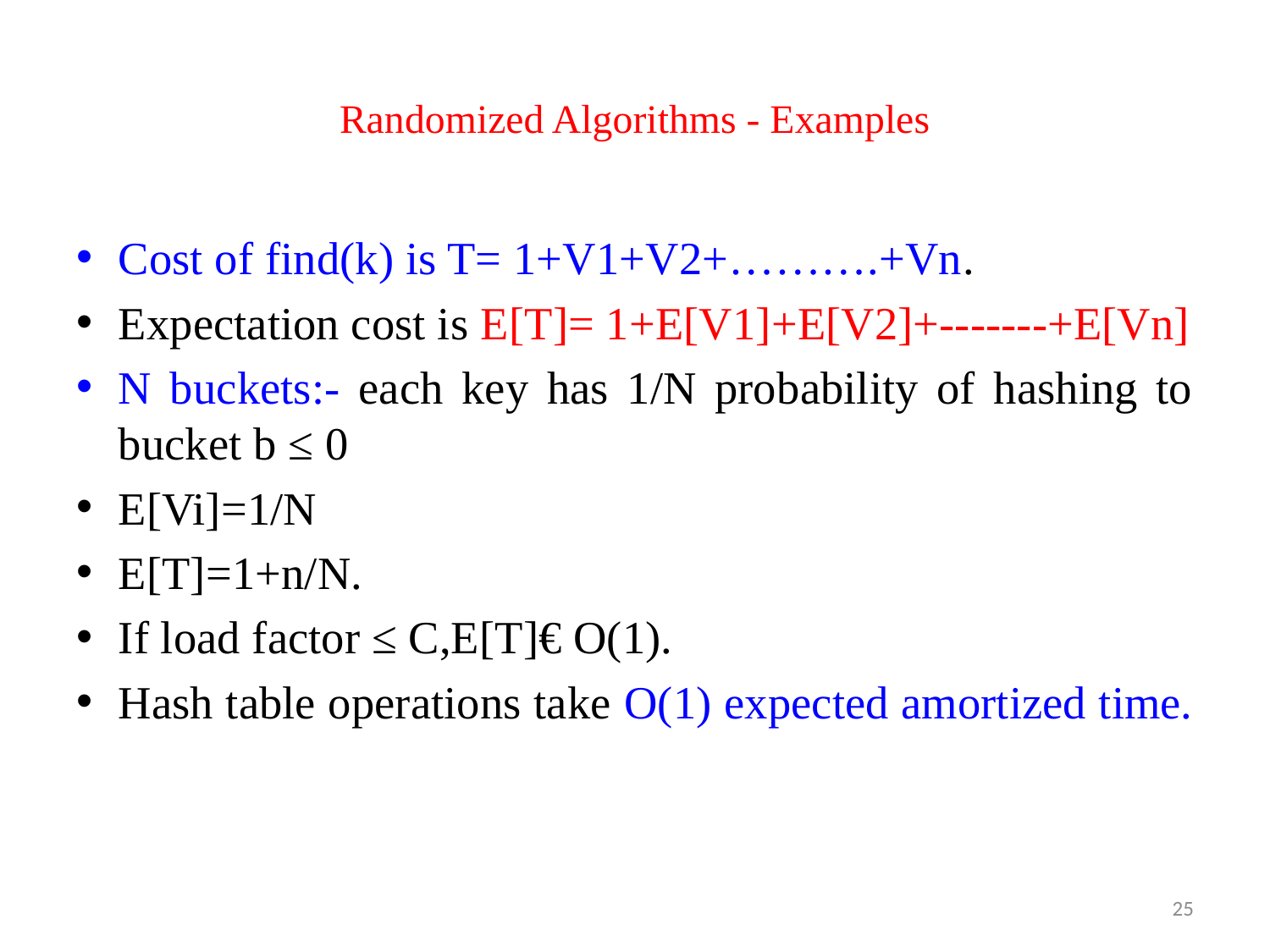

# Randomized Algorithms - Examples
Cost of find(k) is T= 1+V1+V2+……….+Vn.
Expectation cost is E[T]= 1+E[V1]+E[V2]+-------+E[Vn]
N buckets:- each key has 1/N probability of hashing to bucket b ≤ 0
E[Vi]=1/N
E[T]=1+n/N.
If load factor ≤ C,E[T]€ O(1).
Hash table operations take O(1) expected amortized time.

25